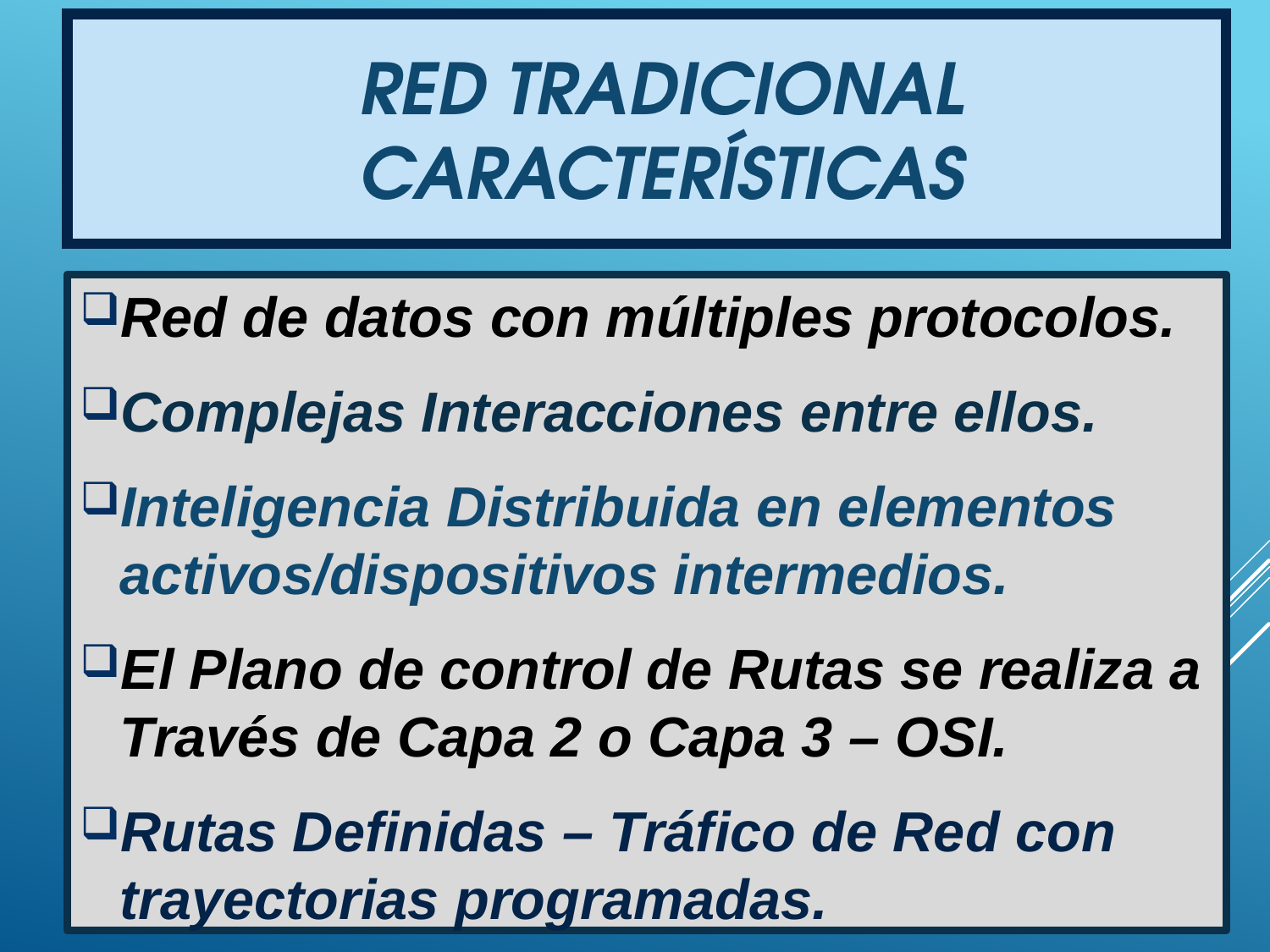

# Red Tradicional características

Red de datos con múltiples protocolos.
Complejas Interacciones entre ellos.
Inteligencia Distribuida en elementos activos/dispositivos intermedios.
El Plano de control de Rutas se realiza a Través de Capa 2 o Capa 3 – OSI.
Rutas Definidas – Tráfico de Red con trayectorias programadas.